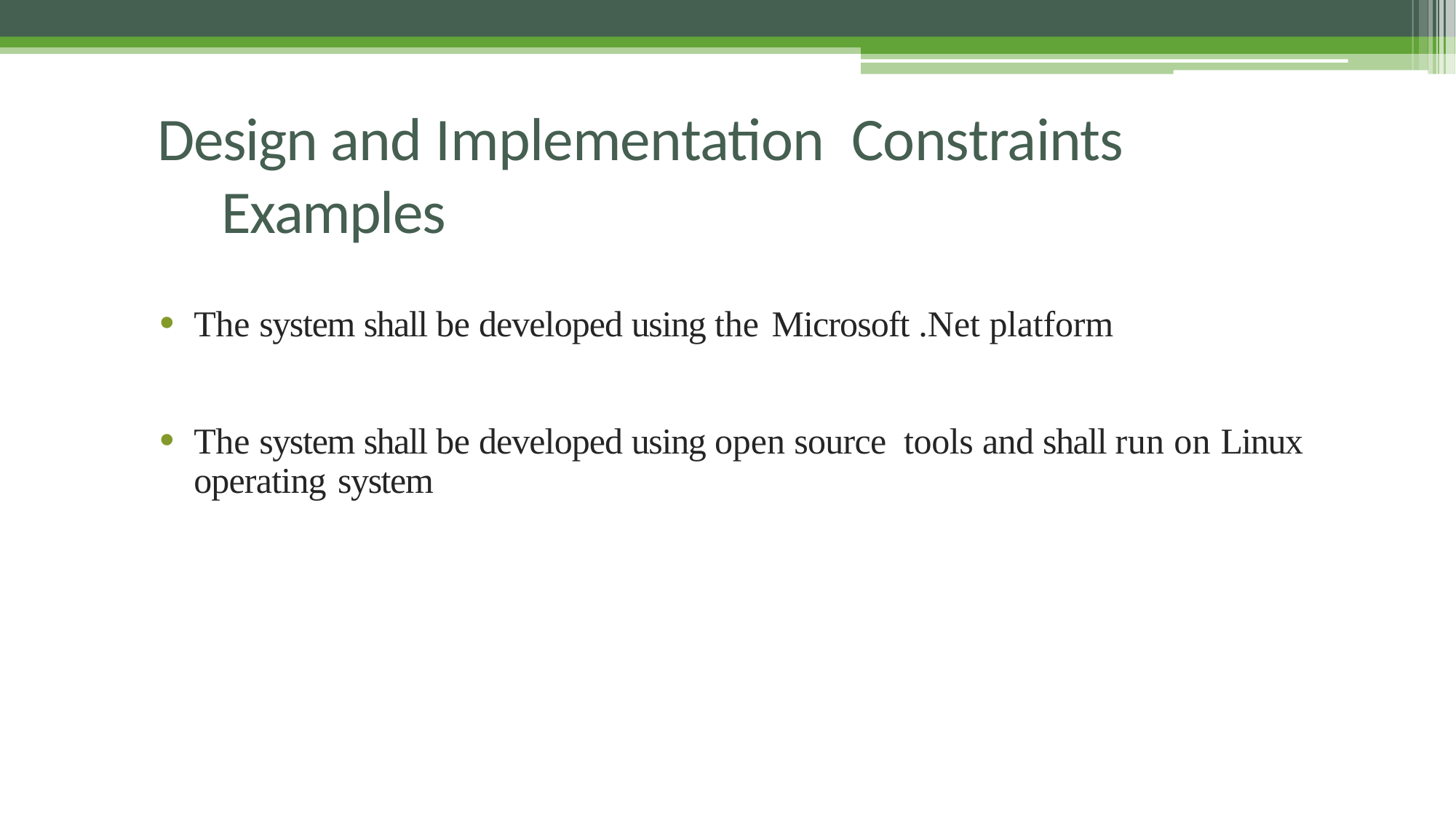

# Design and Implementation  Constraints Examples
The system shall be developed using the Microsoft .Net platform

The system shall be developed using open source  tools and shall run on Linux operating system
49